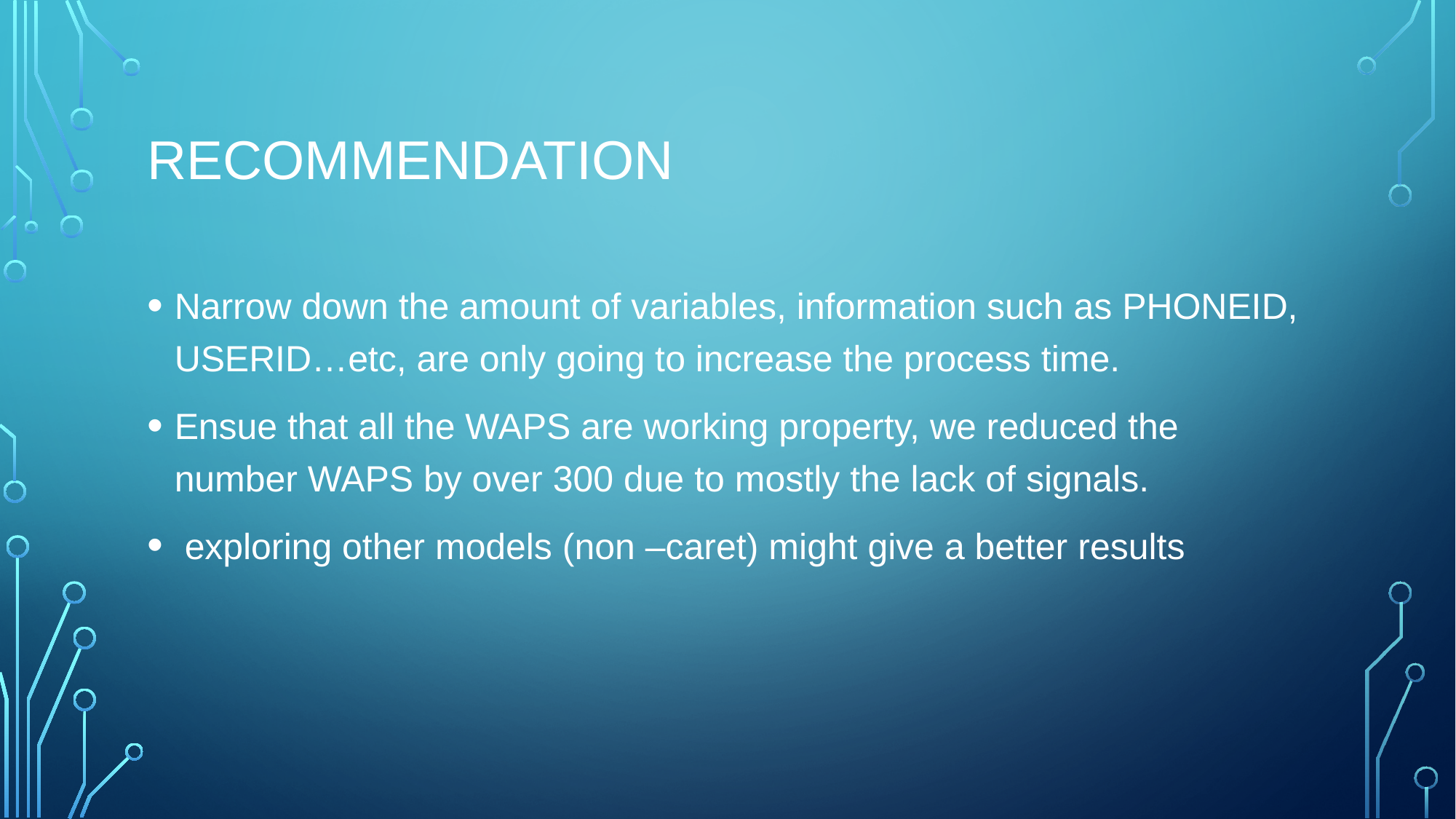

# Recommendation
Narrow down the amount of variables, information such as PHONEID, USERID…etc, are only going to increase the process time.
Ensue that all the WAPS are working property, we reduced the number WAPS by over 300 due to mostly the lack of signals.
 exploring other models (non –caret) might give a better results